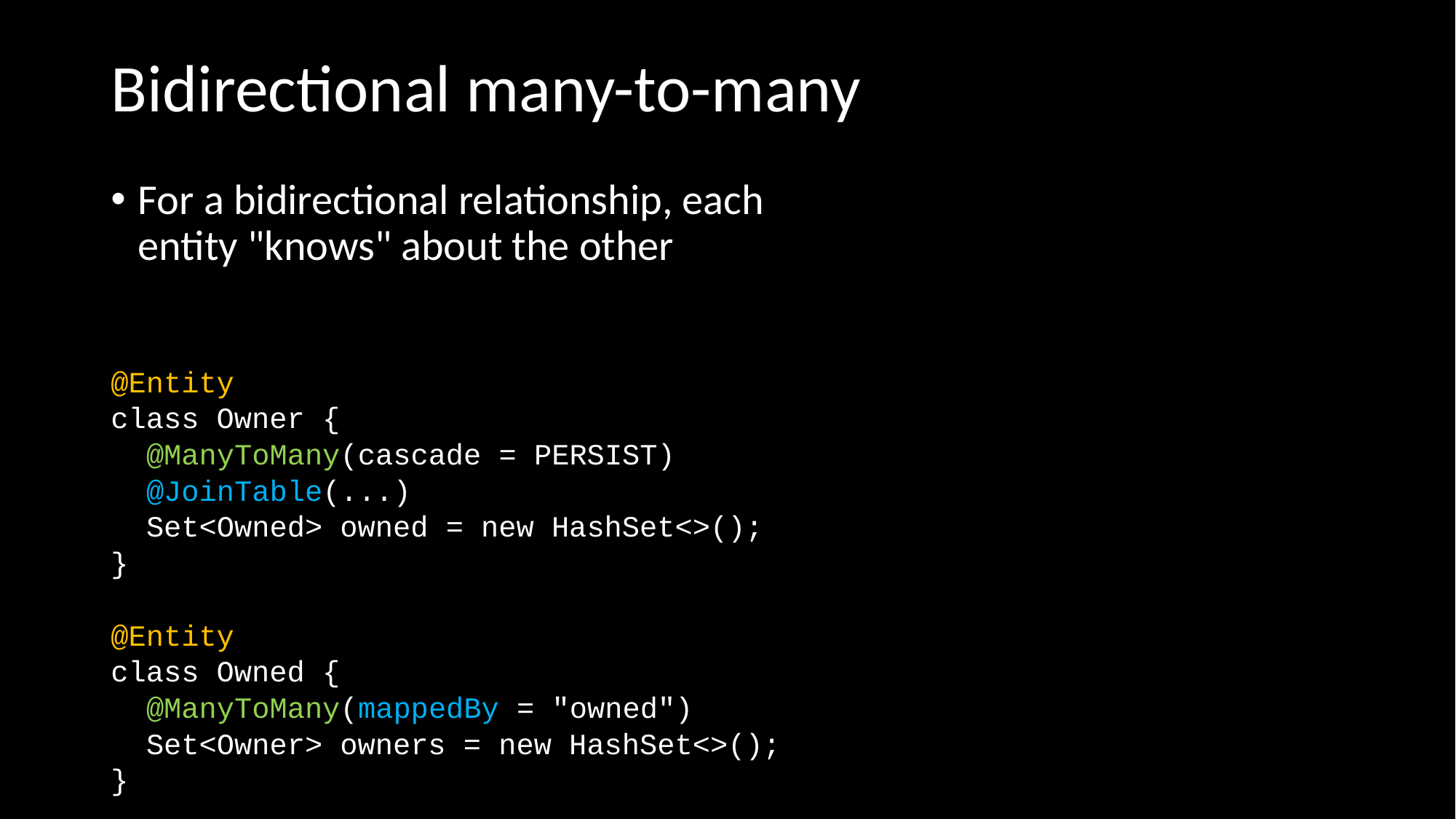

# Bidirectional many-to-many
For a bidirectional relationship, each entity "knows" about the other
@Entity
class Owner {
  @ManyToMany(cascade = PERSIST)
  @JoinTable(...)
  Set<Owned> owned = new HashSet<>();
}

@Entity
class Owned {
  @ManyToMany(mappedBy = "owned")
  Set<Owner> owners = new HashSet<>();
}